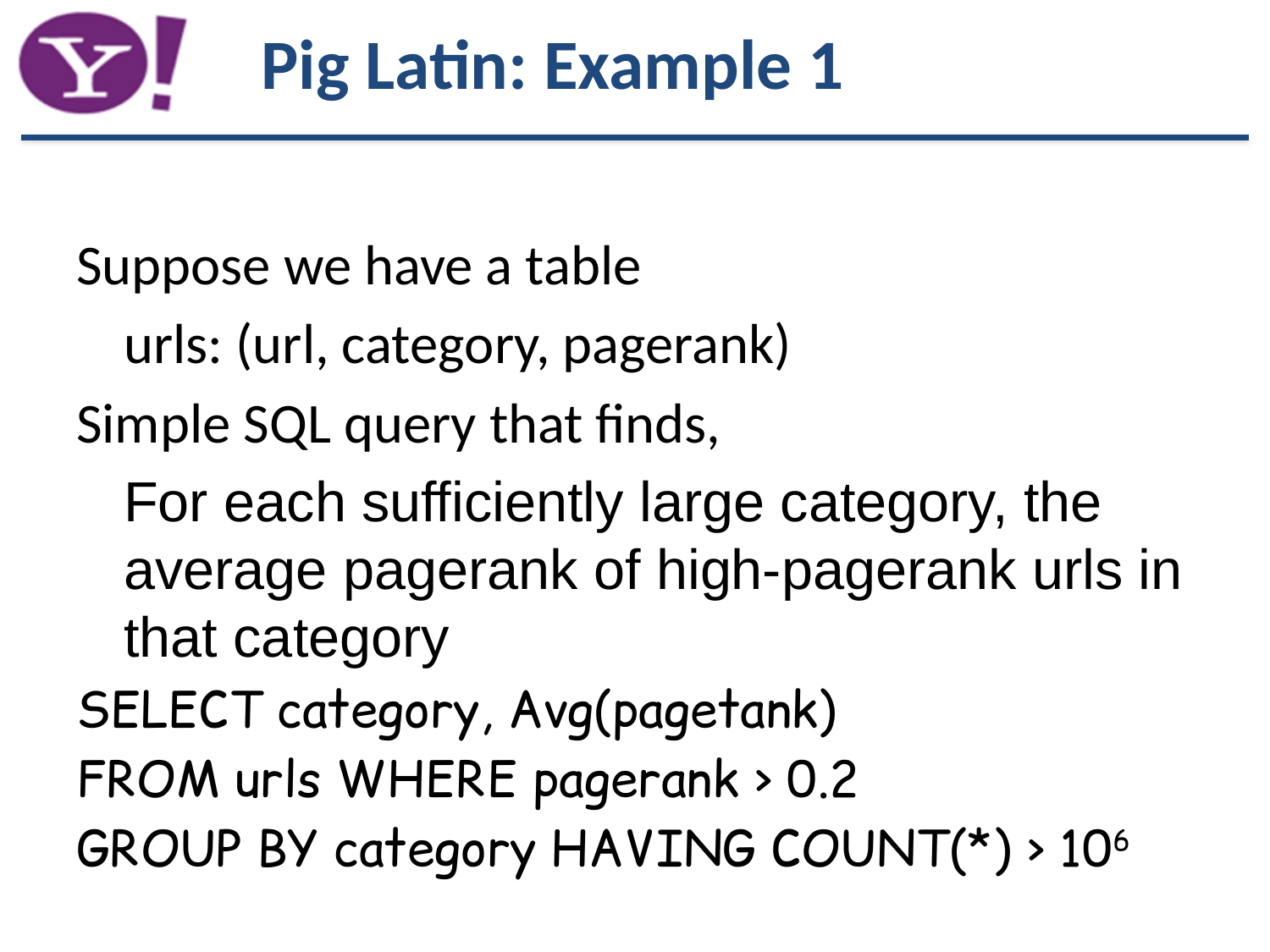

Pig Latin: Example 1
Suppose we have a table
	urls: (url, category, pagerank)
Simple SQL query that finds,
	For each sufficiently large category, the average pagerank of high-pagerank urls in that category
SELECT category, Avg(pagetank)
FROM urls WHERE pagerank > 0.2
GROUP BY category HAVING COUNT(*) > 106